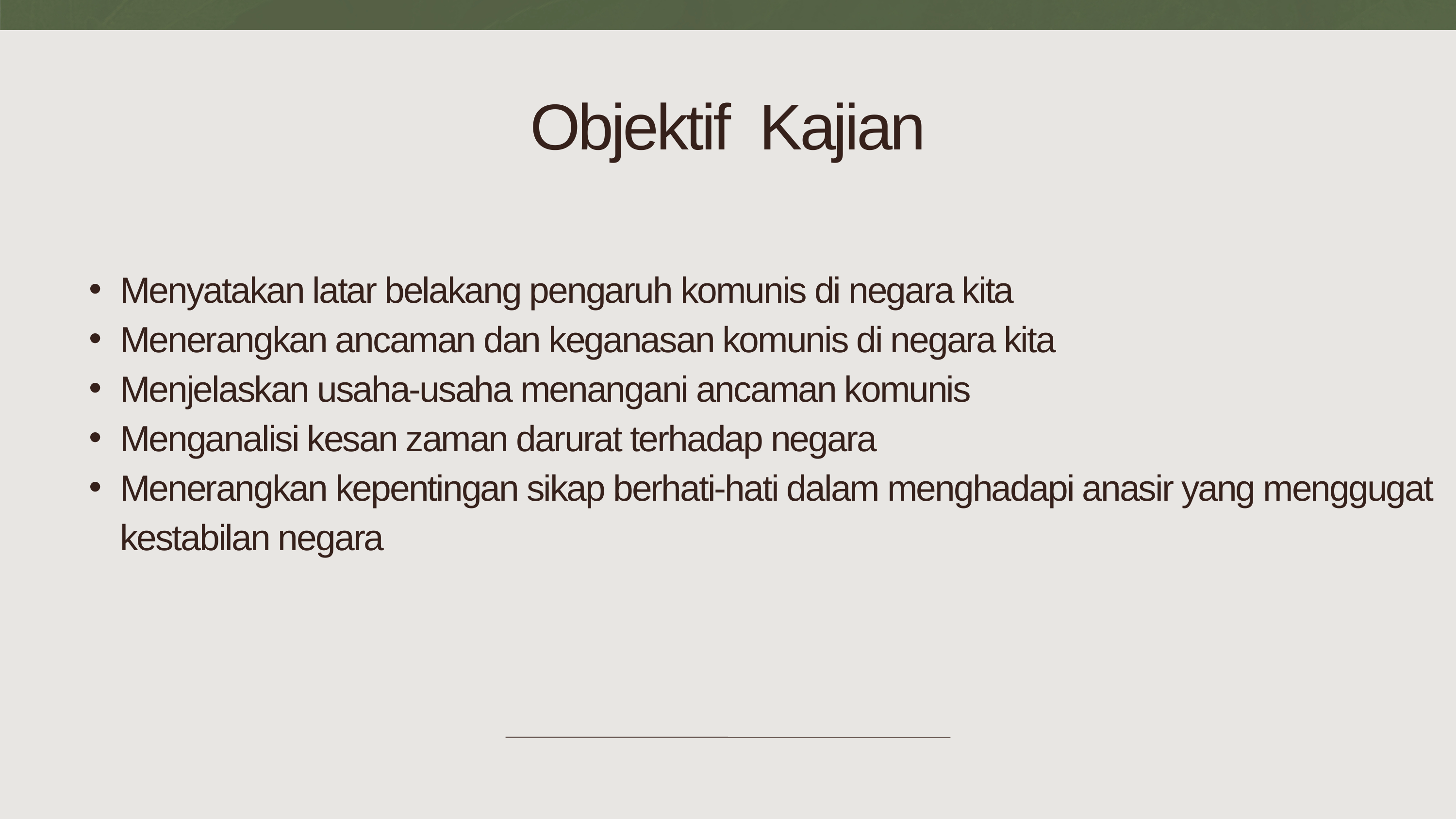

Objektif  Kajian
Menyatakan latar belakang pengaruh komunis di negara kita
Menerangkan ancaman dan keganasan komunis di negara kita
Menjelaskan usaha-usaha menangani ancaman komunis
Menganalisi kesan zaman darurat terhadap negara
Menerangkan kepentingan sikap berhati-hati dalam menghadapi anasir yang menggugat kestabilan negara